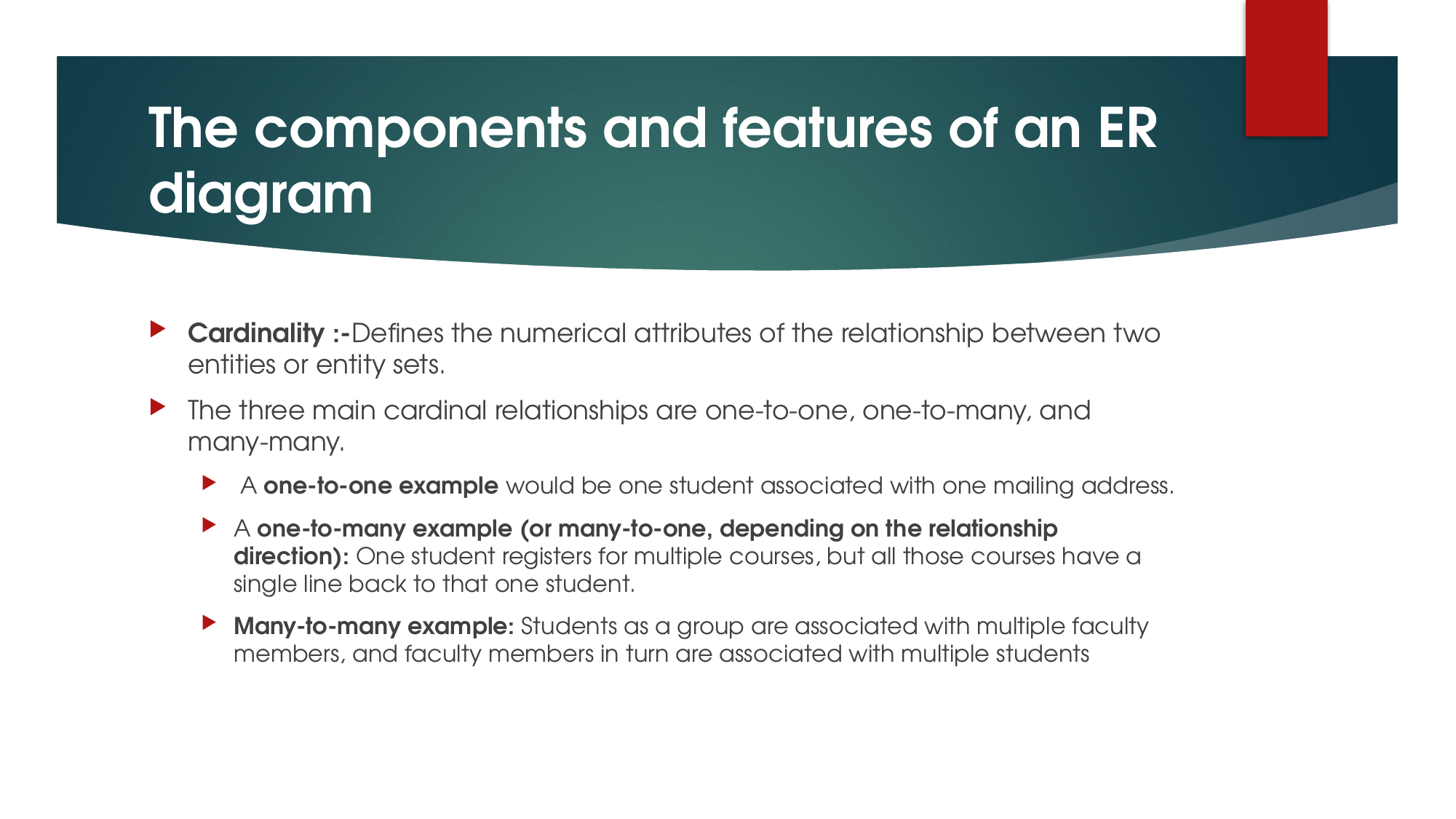

# The components and features of an ER diagram
Cardinality :-Defines the numerical attributes of the relationship between two entities or entity sets.
The three main cardinal relationships are one-to-one, one-to-many, and many-many.
 A one-to-one example would be one student associated with one mailing address.
A one-to-many example (or many-to-one, depending on the relationship direction): One student registers for multiple courses, but all those courses have a single line back to that one student.
Many-to-many example: Students as a group are associated with multiple faculty members, and faculty members in turn are associated with multiple students